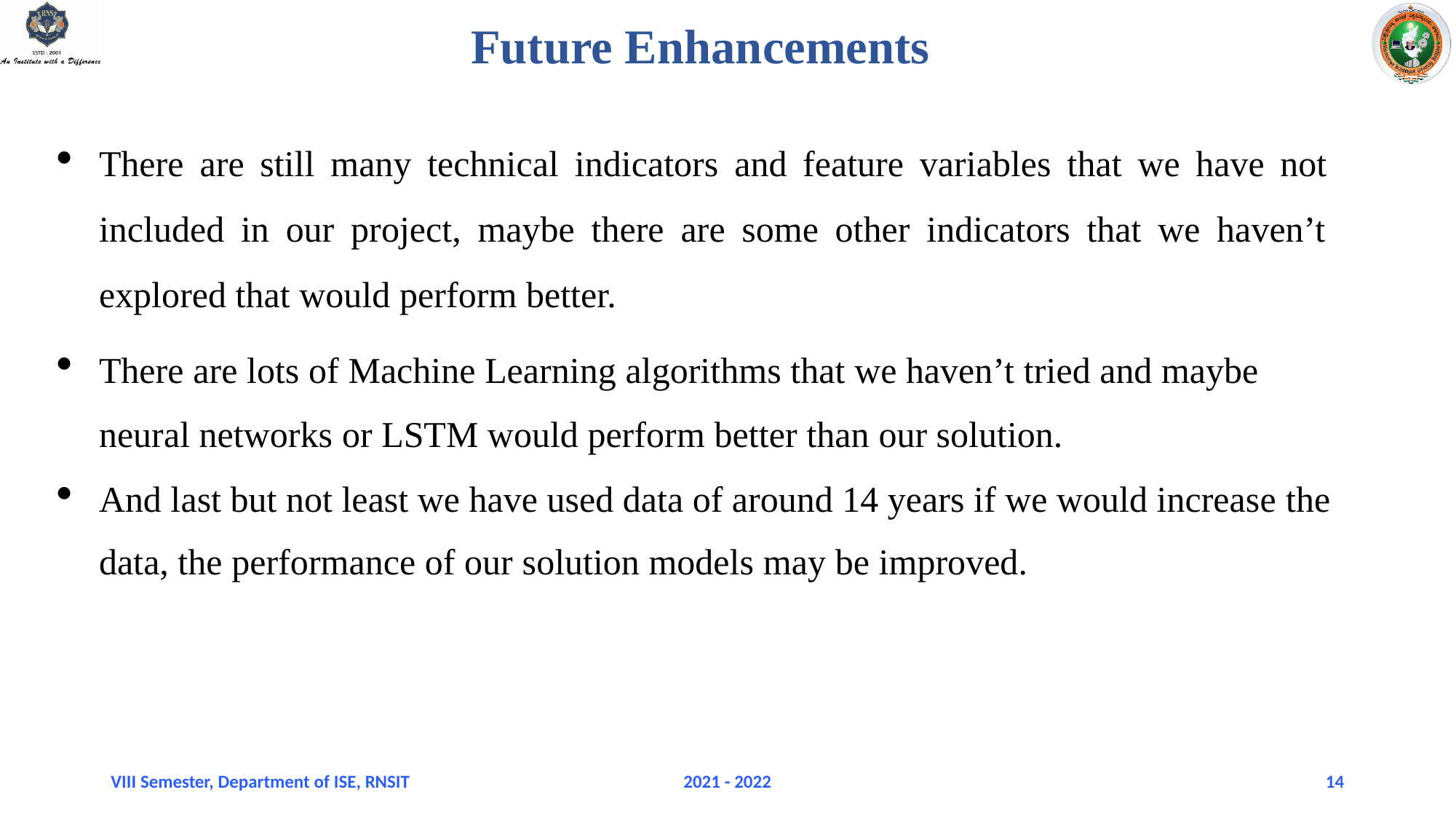

# Future Enhancements
There are still many technical indicators and feature variables that we have not included in our project, maybe there are some other indicators that we haven’t explored that would perform better.
There are lots of Machine Learning algorithms that we haven’t tried and maybe neural networks or LSTM would perform better than our solution.
And last but not least we have used data of around 14 years if we would increase the data, the performance of our solution models may be improved.

VIII Semester, Department of ISE, RNSIT
2021 - 2022
14